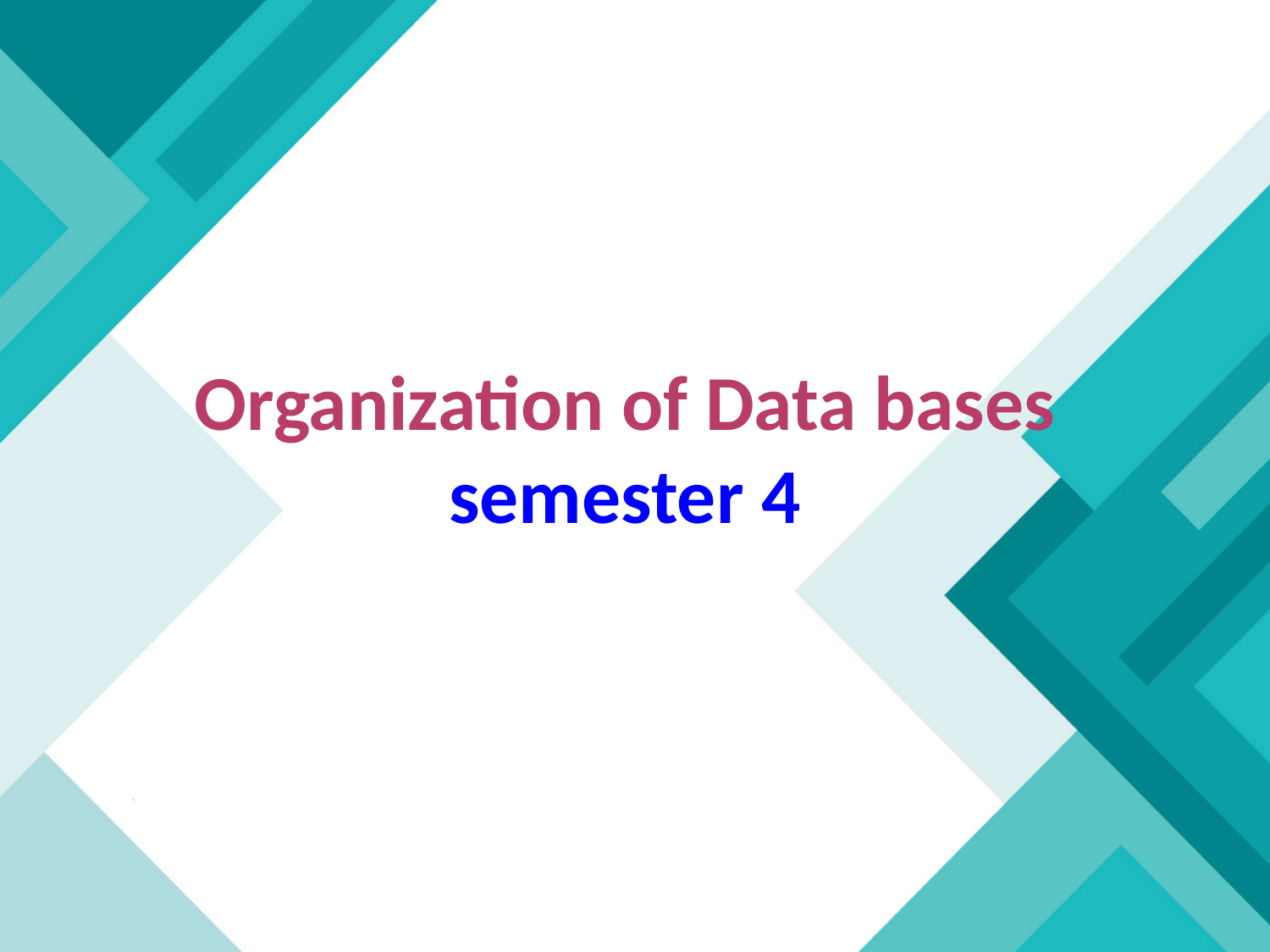

# Organization of Data bases semester 4